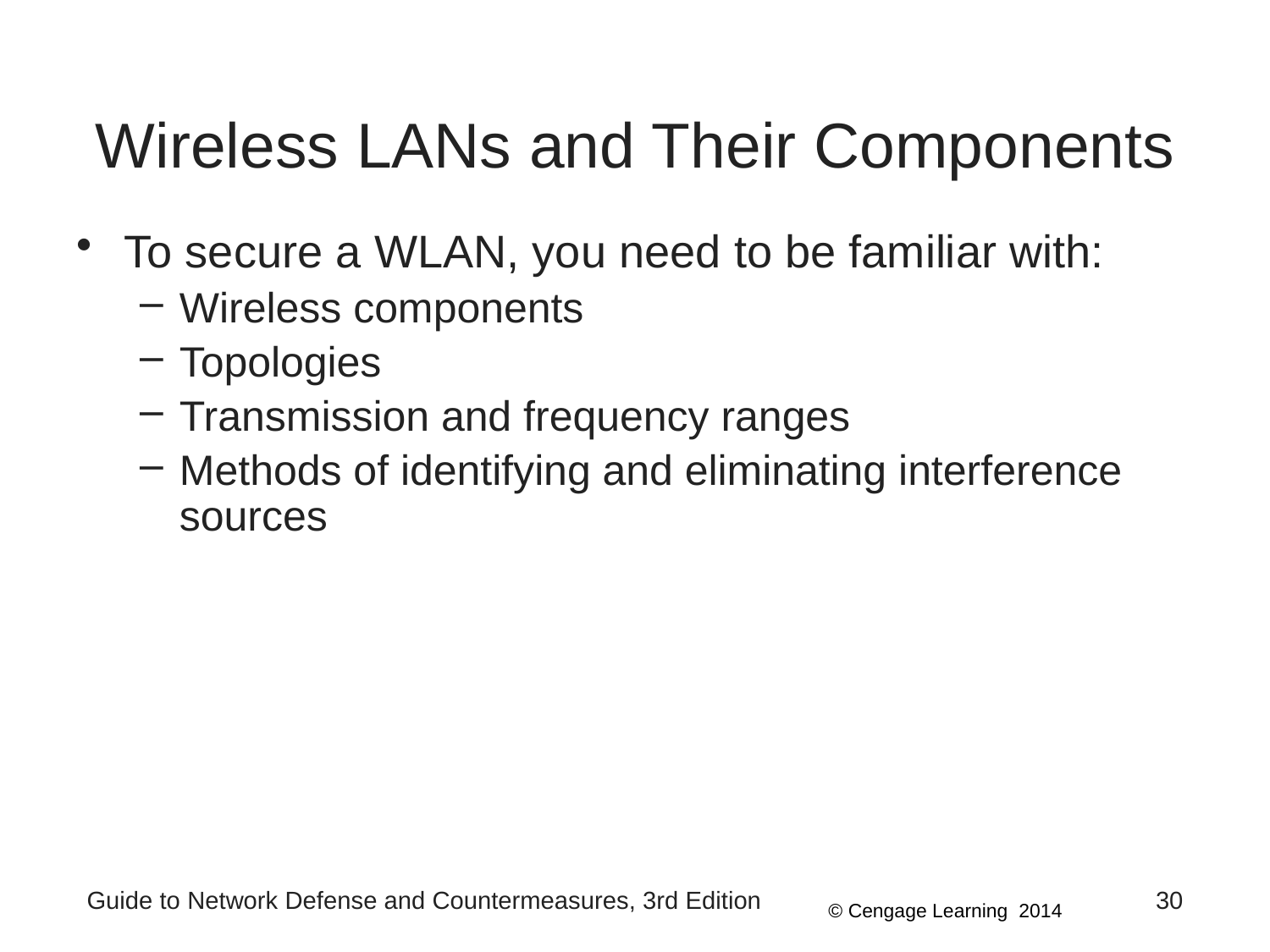

# Wireless LANs and Their Components
To secure a WLAN, you need to be familiar with:
Wireless components
Topologies
Transmission and frequency ranges
Methods of identifying and eliminating interference sources

Guide to Network Defense and Countermeasures, 3rd Edition
30